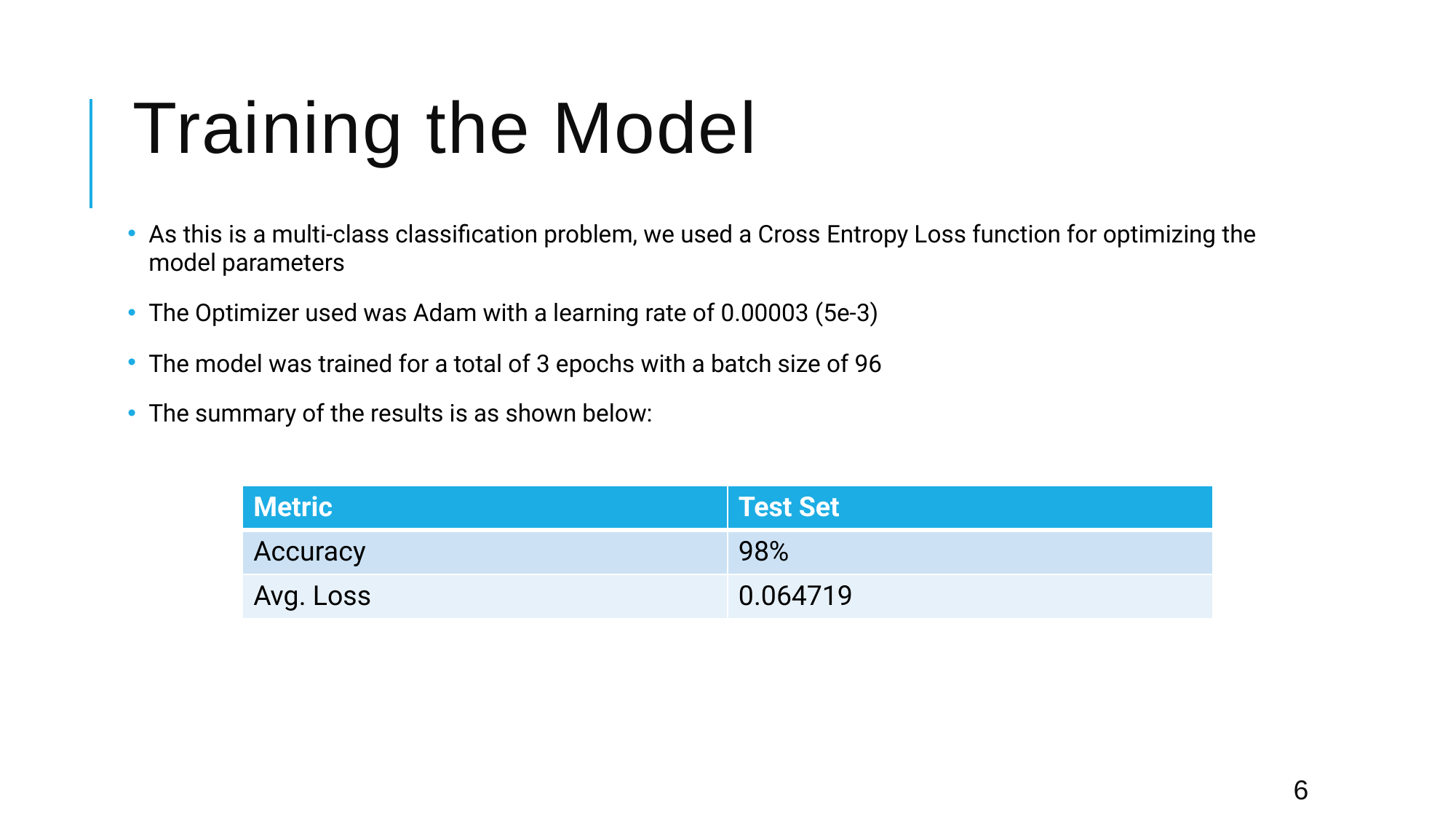

# Training the Model
As this is a multi-class classification problem, we used a Cross Entropy Loss function for optimizing the model parameters
The Optimizer used was Adam with a learning rate of 0.00003 (5e-3)
The model was trained for a total of 3 epochs with a batch size of 96
The summary of the results is as shown below:
| Metric | Test Set |
| --- | --- |
| Accuracy | 98% |
| Avg. Loss | 0.064719 |